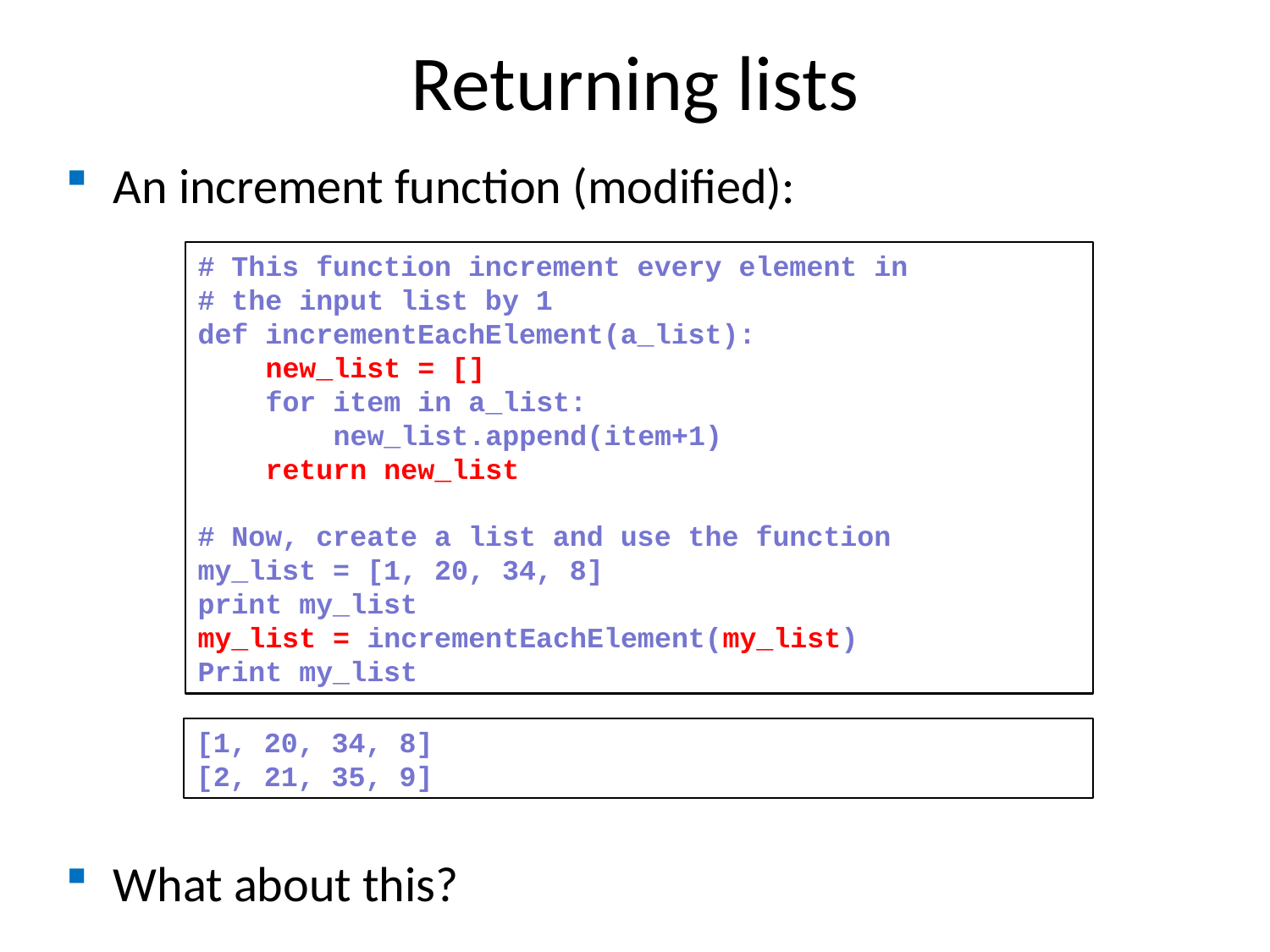

Returning lists
An increment function (modified):

What about this?
# This function increment every element in
# the input list by 1
def incrementEachElement(a_list):
    new_list = []
    for item in a_list:
        new_list.append(item+1)
    return new_list

# Now, create a list and use the function
my_list = [1, 20, 34, 8]
print my_list
my_list = incrementEachElement(my_list)
Print my_list
[1, 20, 34, 8]
[2, 21, 35, 9]